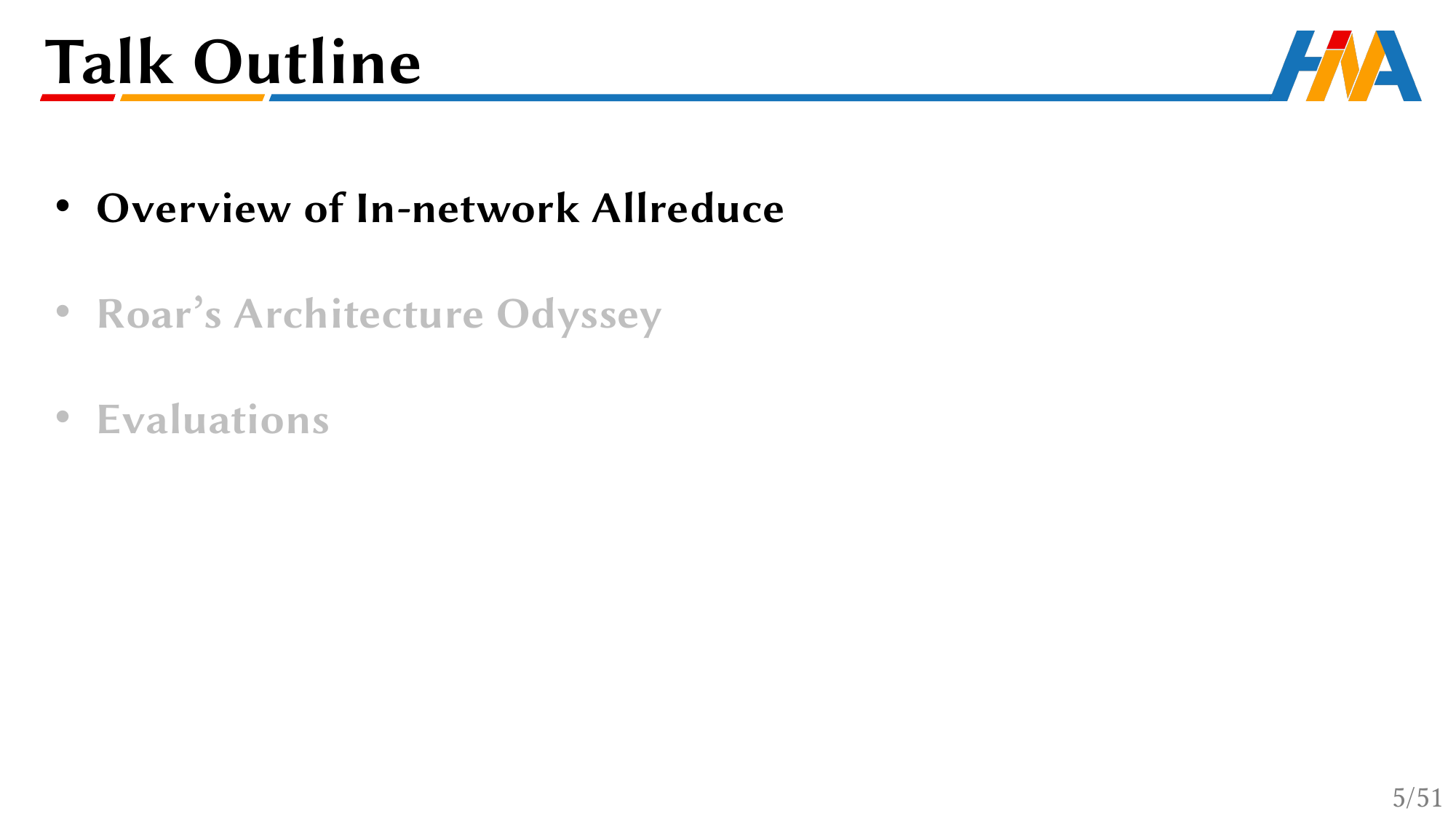

Talk Outline
Overview of In-network Allreduce
Roar’s Architecture Odyssey
Evaluations